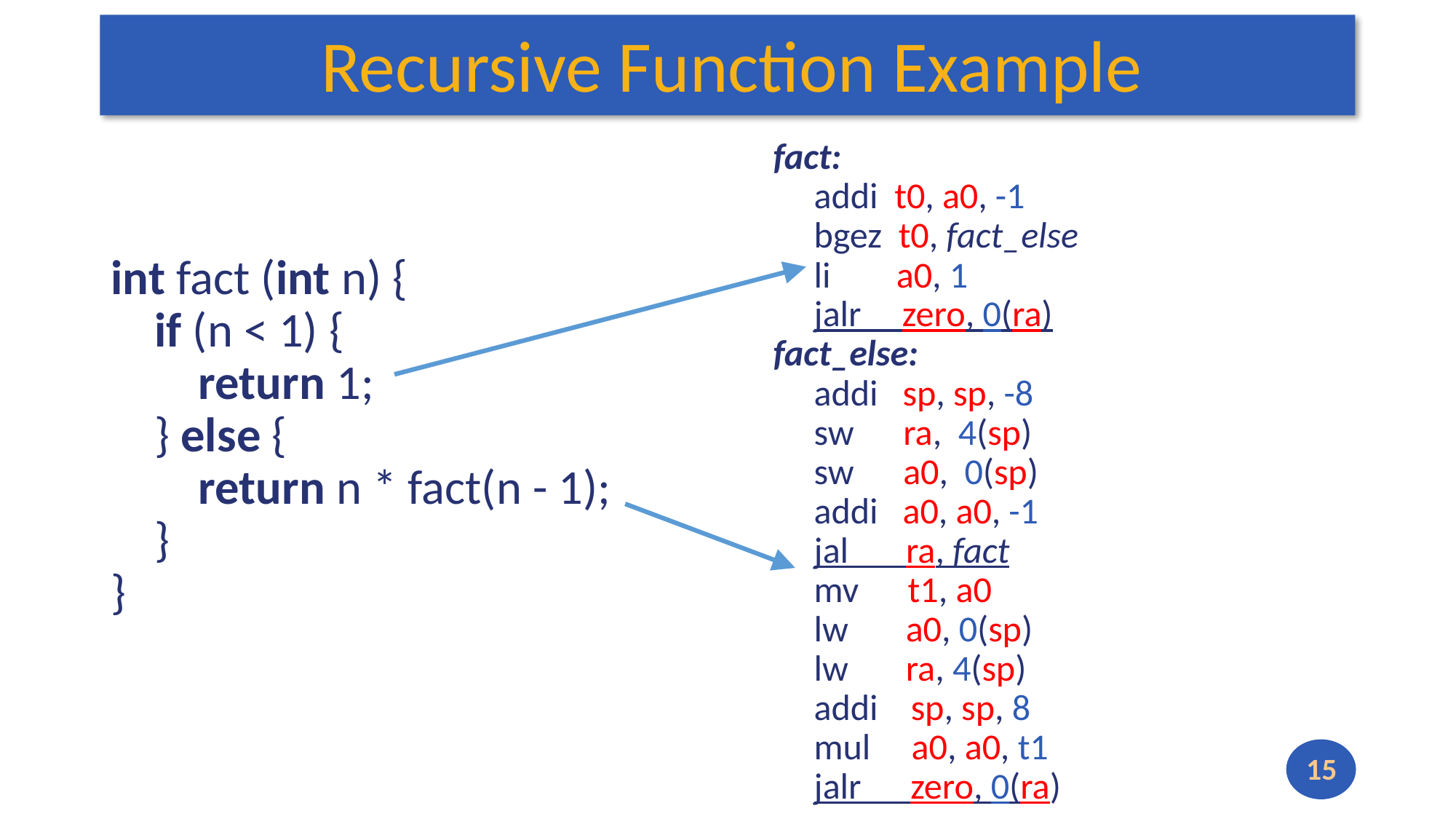

# Recursive Function Example
fact:
     addi  t0, a0, -1
     bgez  t0, fact_else
     li        a0, 1
     jalr     zero, 0(ra)
fact_else:
     addi   sp, sp, -8
     sw      ra,  4(sp)
     sw      a0,  0(sp)
     addi   a0, a0, -1
     jal       ra, fact
     mv      t1, a0
     lw       a0, 0(sp)
     lw       ra, 4(sp)
     addi    sp, sp, 8
     mul     a0, a0, t1
     jalr      zero, 0(ra)

﻿int fact (int n) {
    if (n < 1) {
        return 1;
    } else {
        return n * fact(n - 1);
    }
}
15